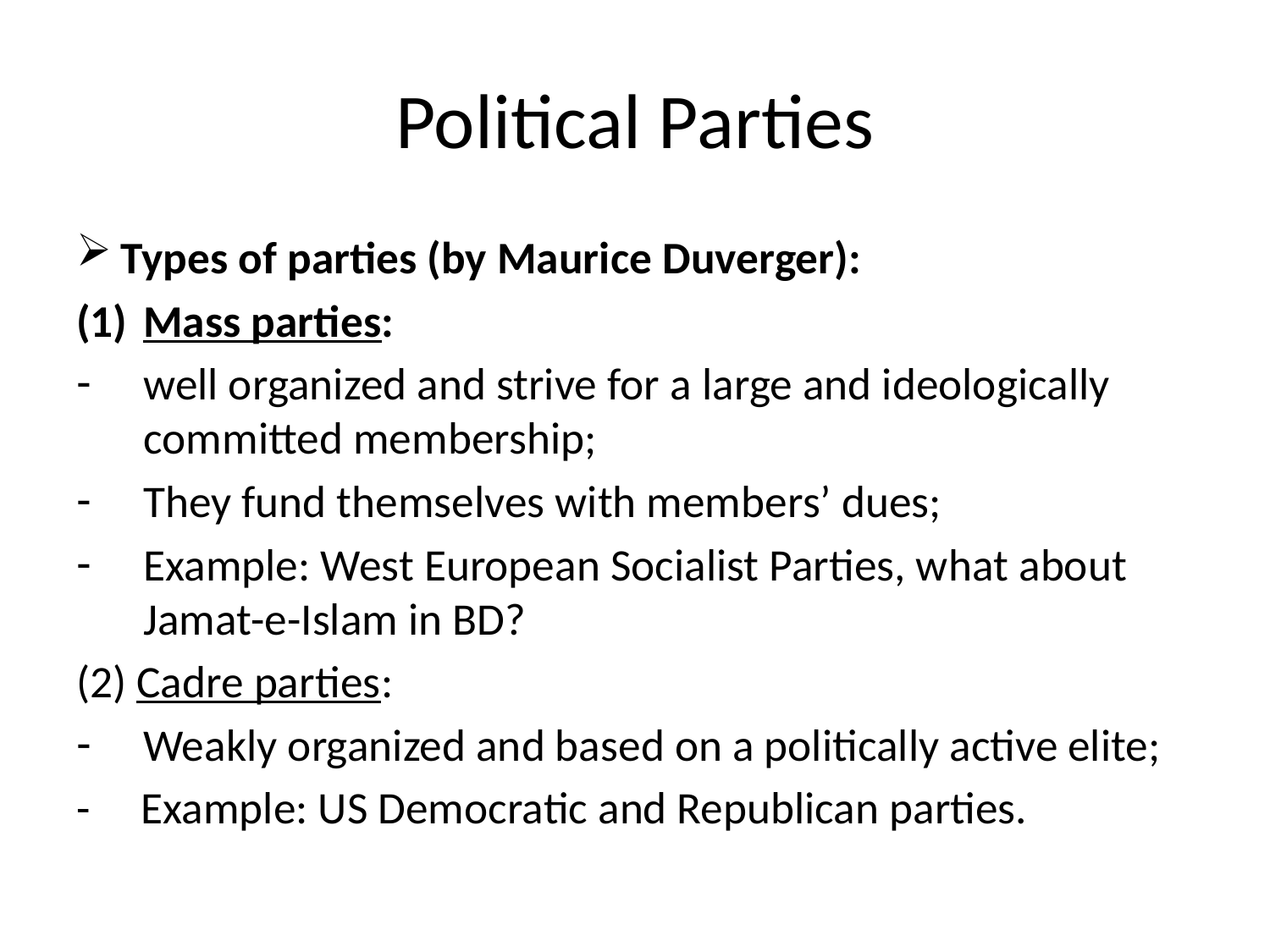

# Political Parties
Types of parties (by Maurice Duverger):
Mass parties:
well organized and strive for a large and ideologically committed membership;
They fund themselves with members’ dues;
Example: West European Socialist Parties, what about Jamat-e-Islam in BD?
(2) Cadre parties:
Weakly organized and based on a politically active elite;
-     Example: US Democratic and Republican parties.